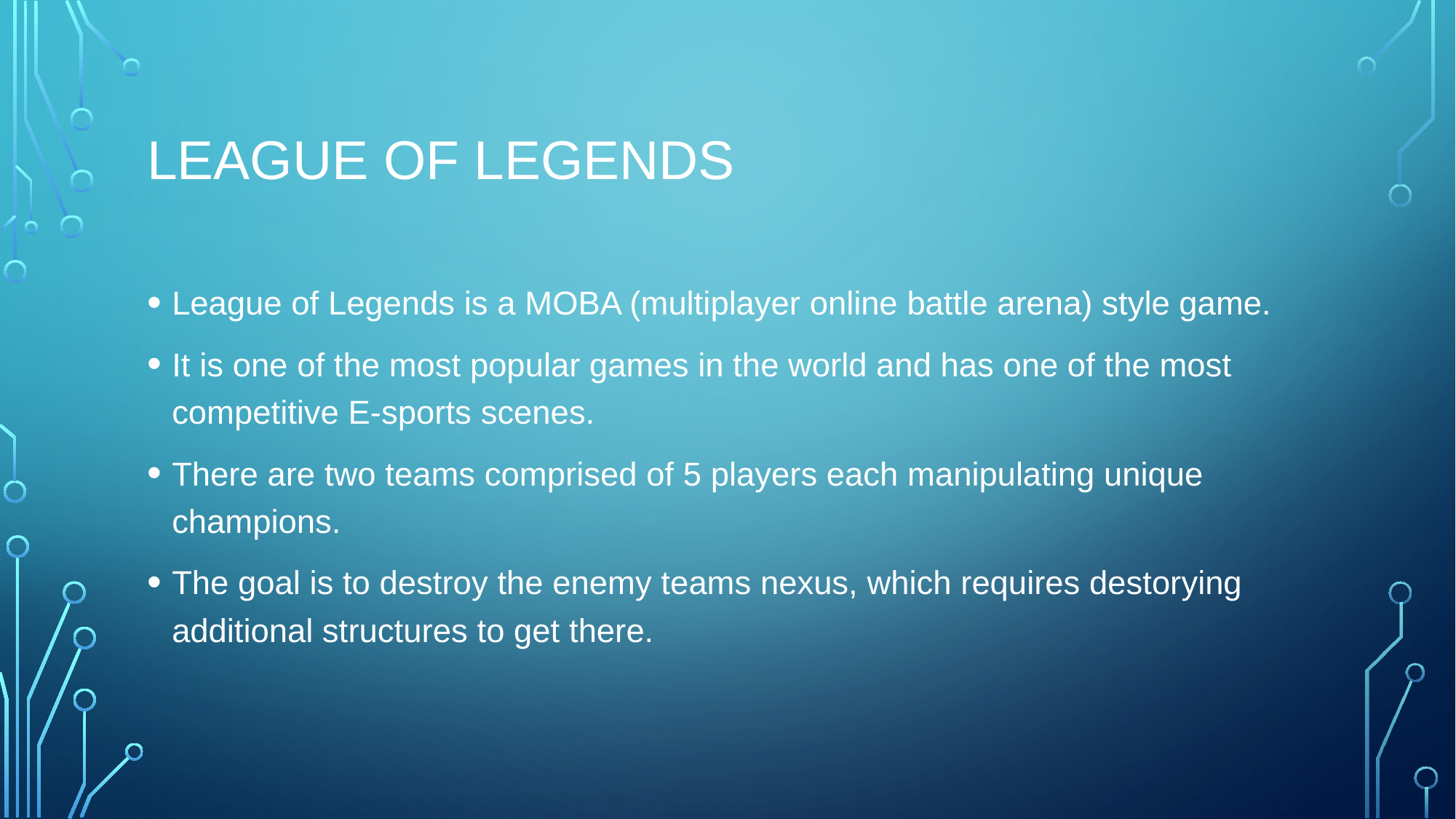

# League of Legends
League of Legends is a MOBA (multiplayer online battle arena) style game.
It is one of the most popular games in the world and has one of the most competitive E-sports scenes.
There are two teams comprised of 5 players each manipulating unique champions.
The goal is to destroy the enemy teams nexus, which requires destorying additional structures to get there.